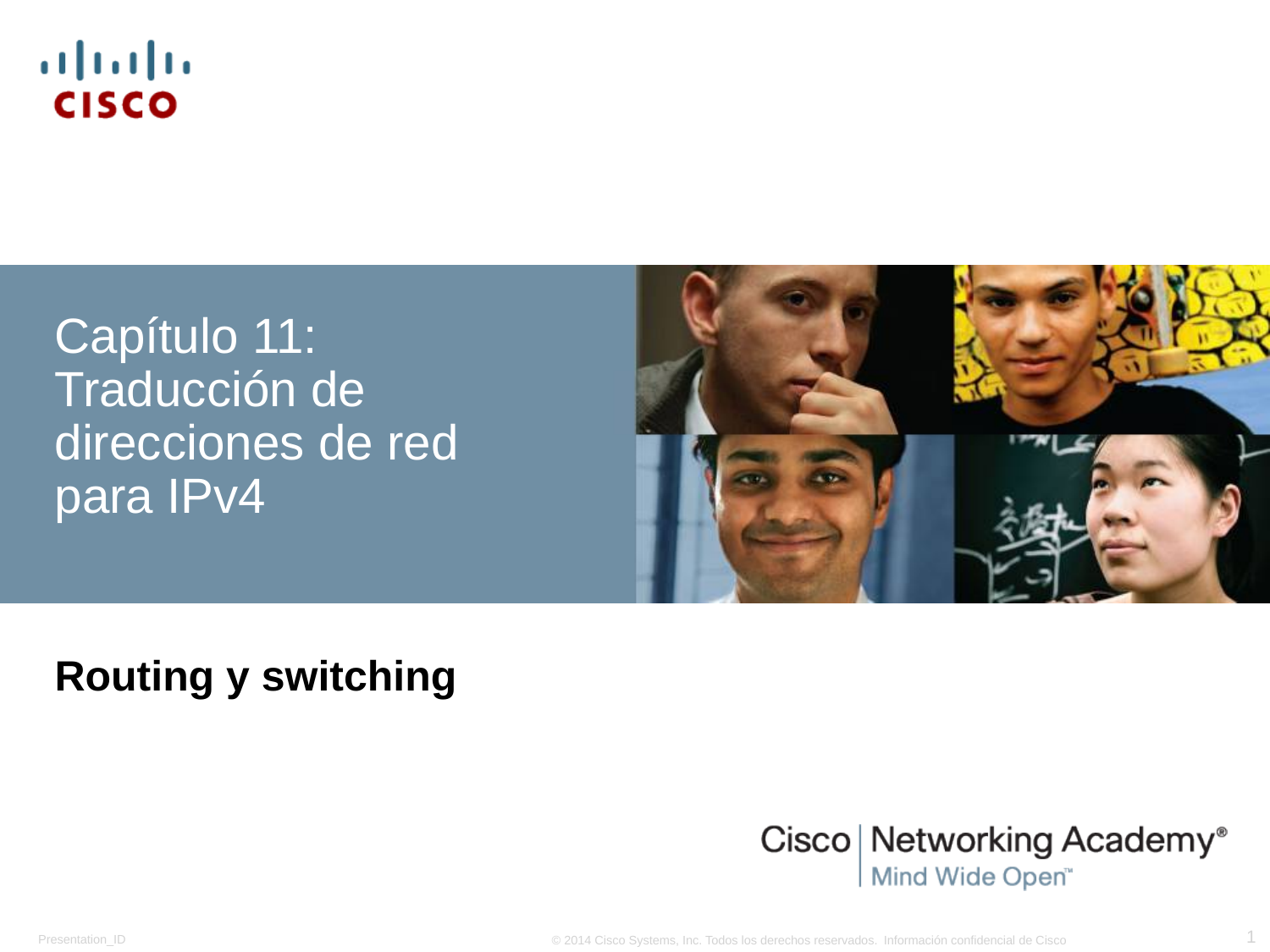

# Capítulo 11: Traducción de direcciones de red para IPv4
Routing y switching